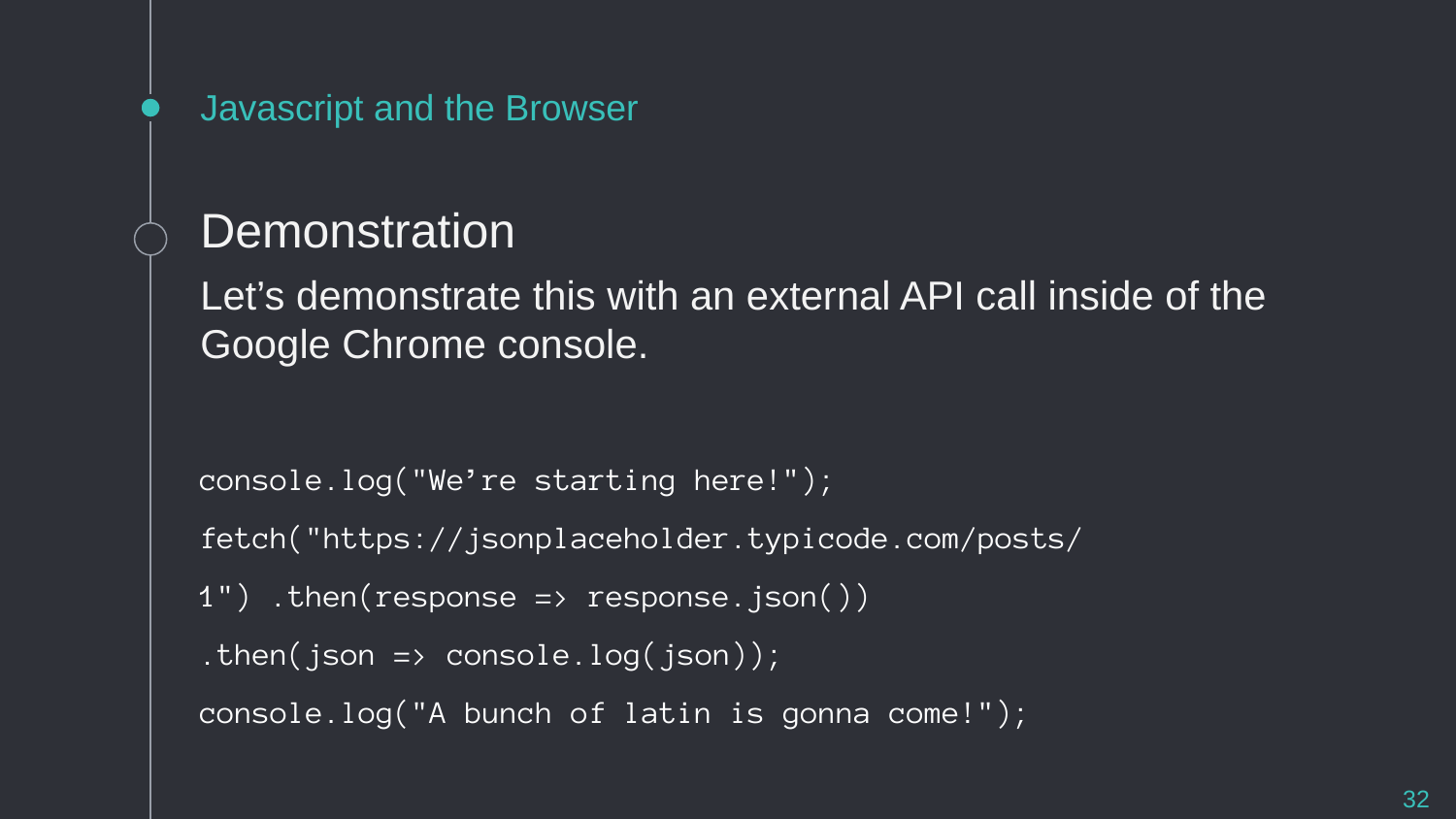

# Javascript and the Browser
Demonstration
Let’s demonstrate this with an external API call inside of the Google Chrome console.
console.log("We’re starting here!");
fetch("https://jsonplaceholder.typicode.com/posts/1") .then(response => response.json())
.then(json => console.log(json));
console.log("A bunch of latin is gonna come!");
32